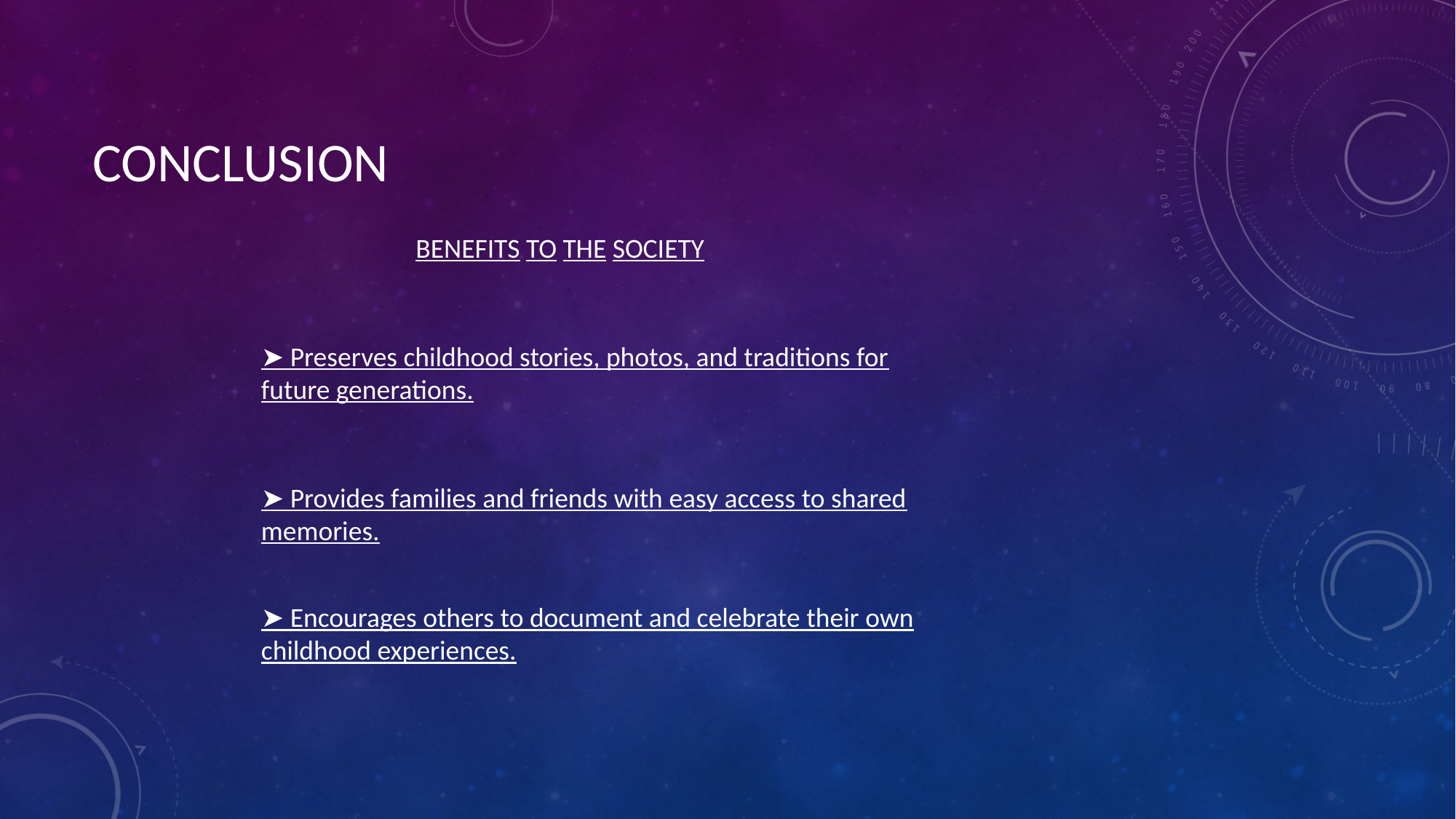

# Conclusion
                         BENEFITS TO THE SOCIETY

➤ Preserves childhood stories, photos, and traditions for future generations.

➤ Provides families and friends with easy access to shared memories.

➤ Encourages others to document and celebrate their own childhood experiences.